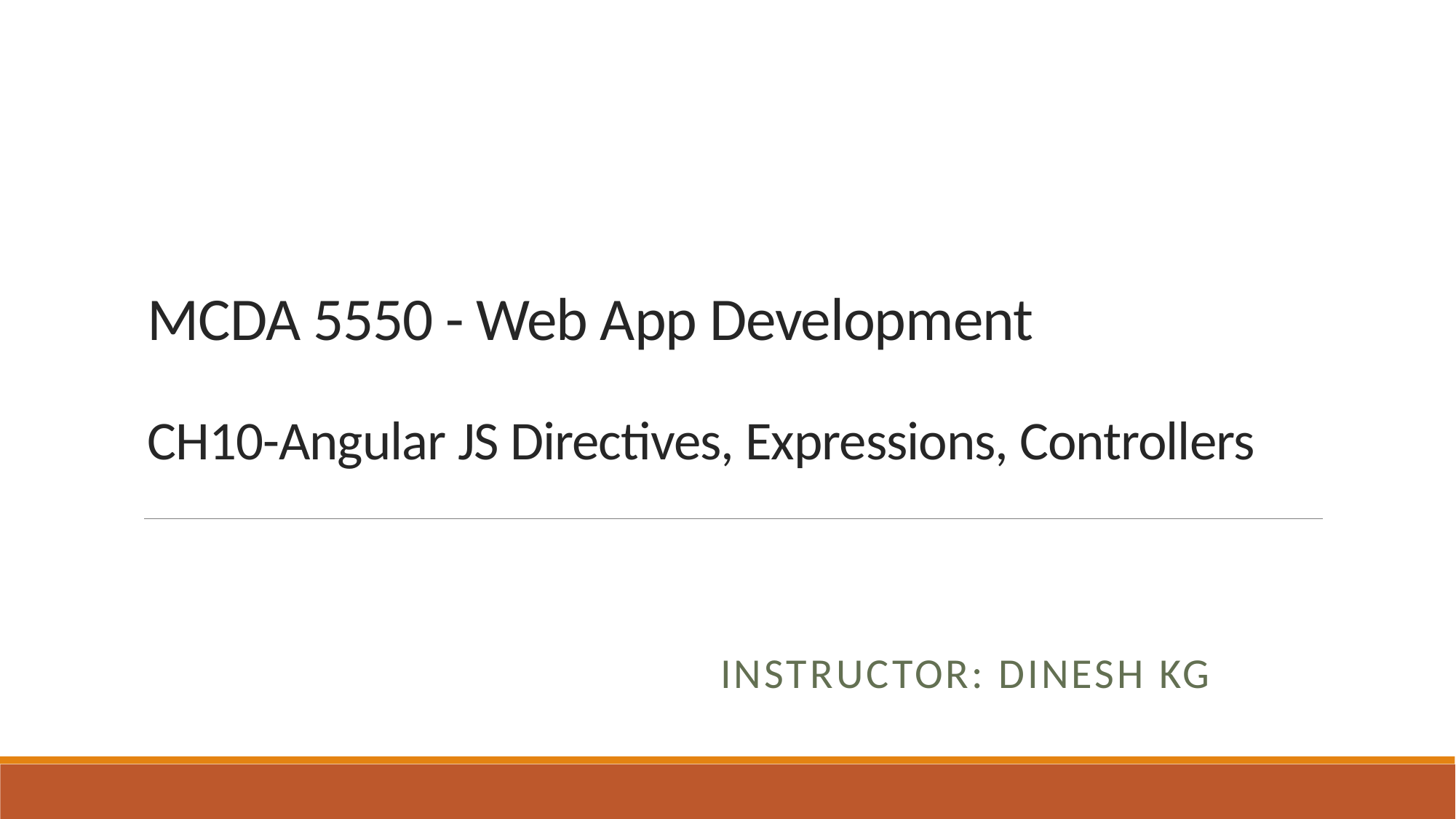

# MCDA 5550 - Web App Development CH10-Angular JS Directives, Expressions, Controllers
Instructor: Dinesh kg